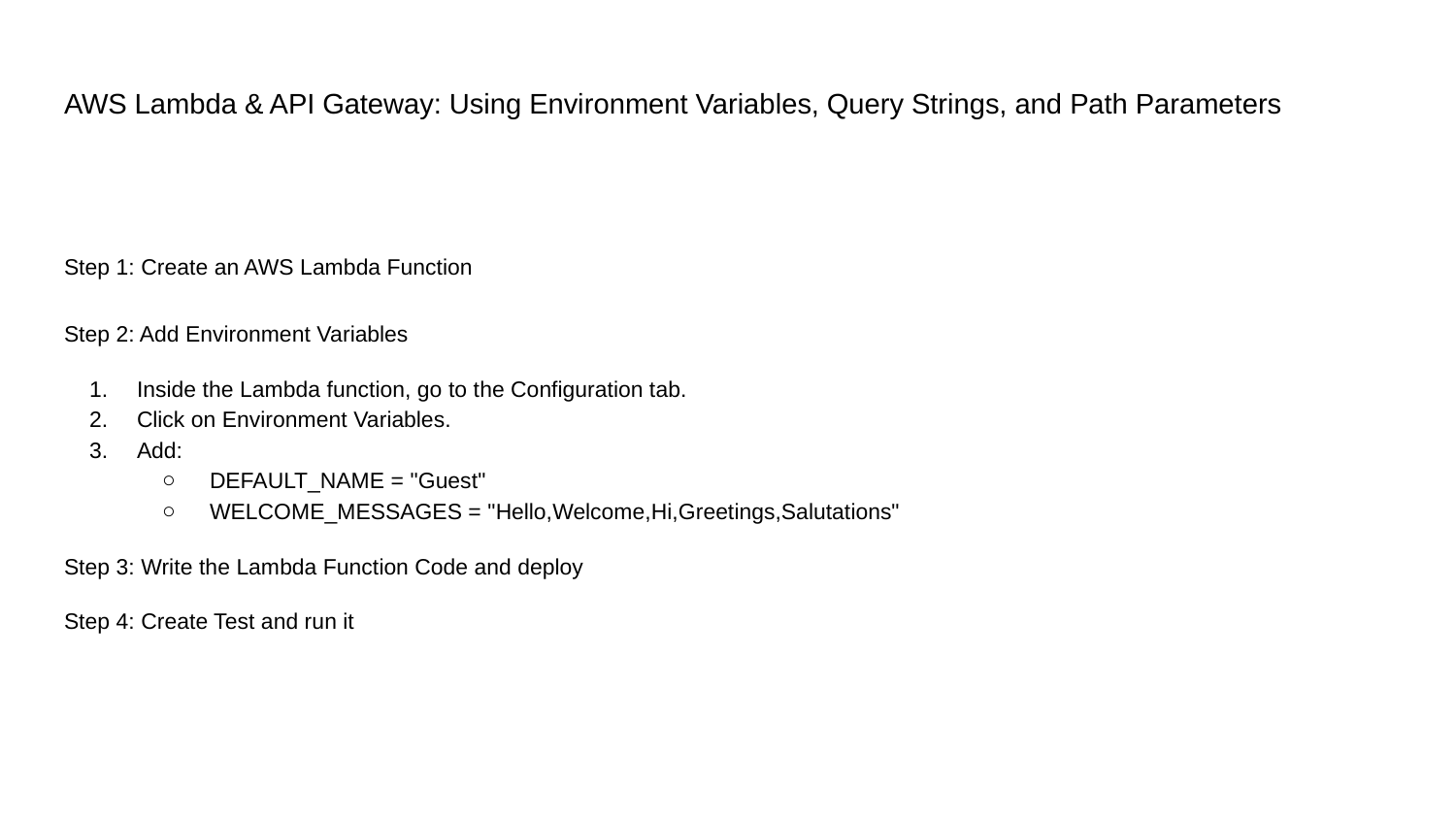

# AWS Lambda & API Gateway: Using Environment Variables, Query Strings, and Path Parameters
Step 1: Create an AWS Lambda Function
Step 2: Add Environment Variables
Inside the Lambda function, go to the Configuration tab.
Click on Environment Variables.
Add:
DEFAULT_NAME = "Guest"
WELCOME_MESSAGES = "Hello,Welcome,Hi,Greetings,Salutations"
Step 3: Write the Lambda Function Code and deploy
Step 4: Create Test and run it